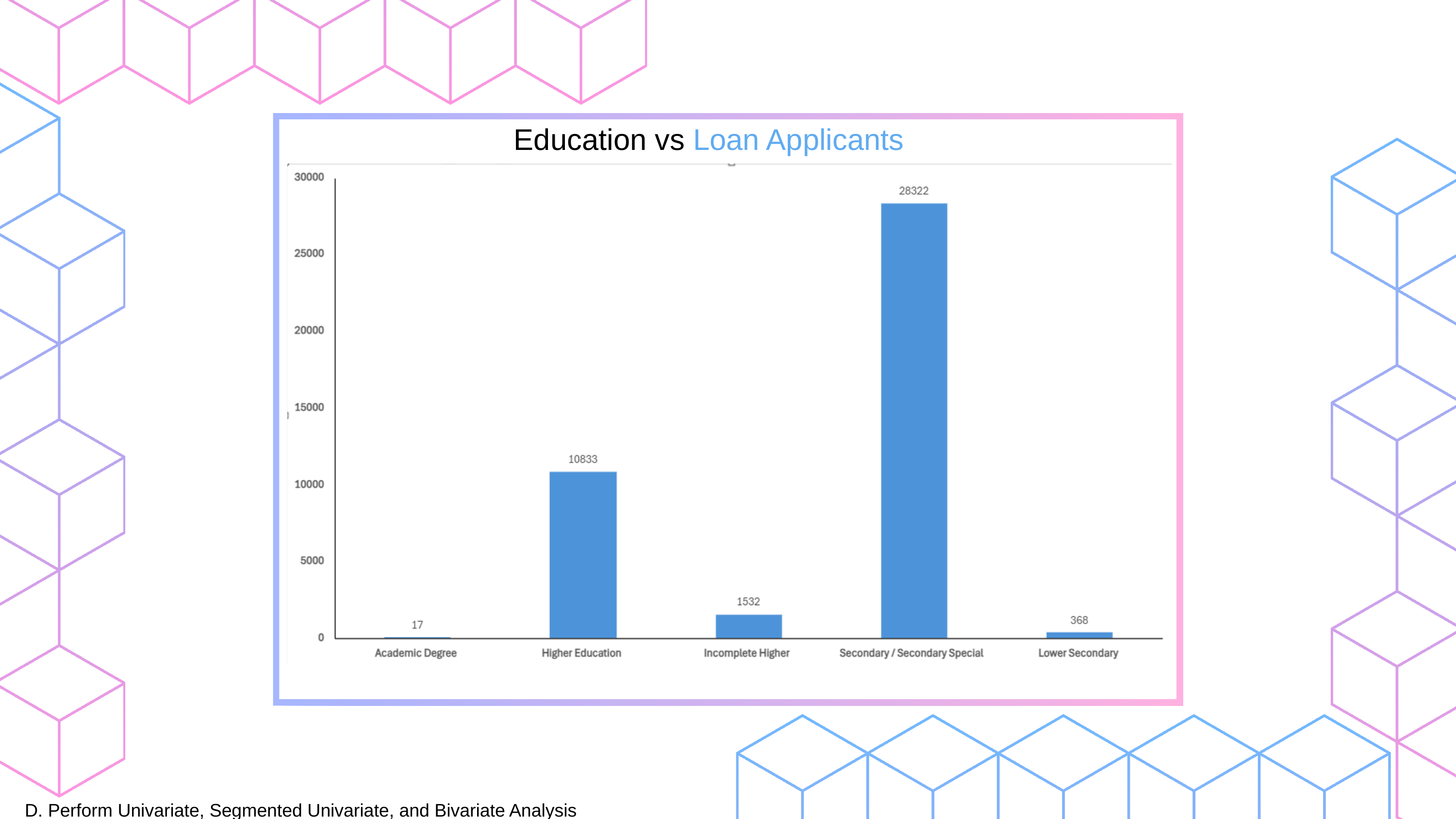

Education vs Loan Applicants

D. Perform Univariate, Segmented Univariate, and Bivariate Analysis